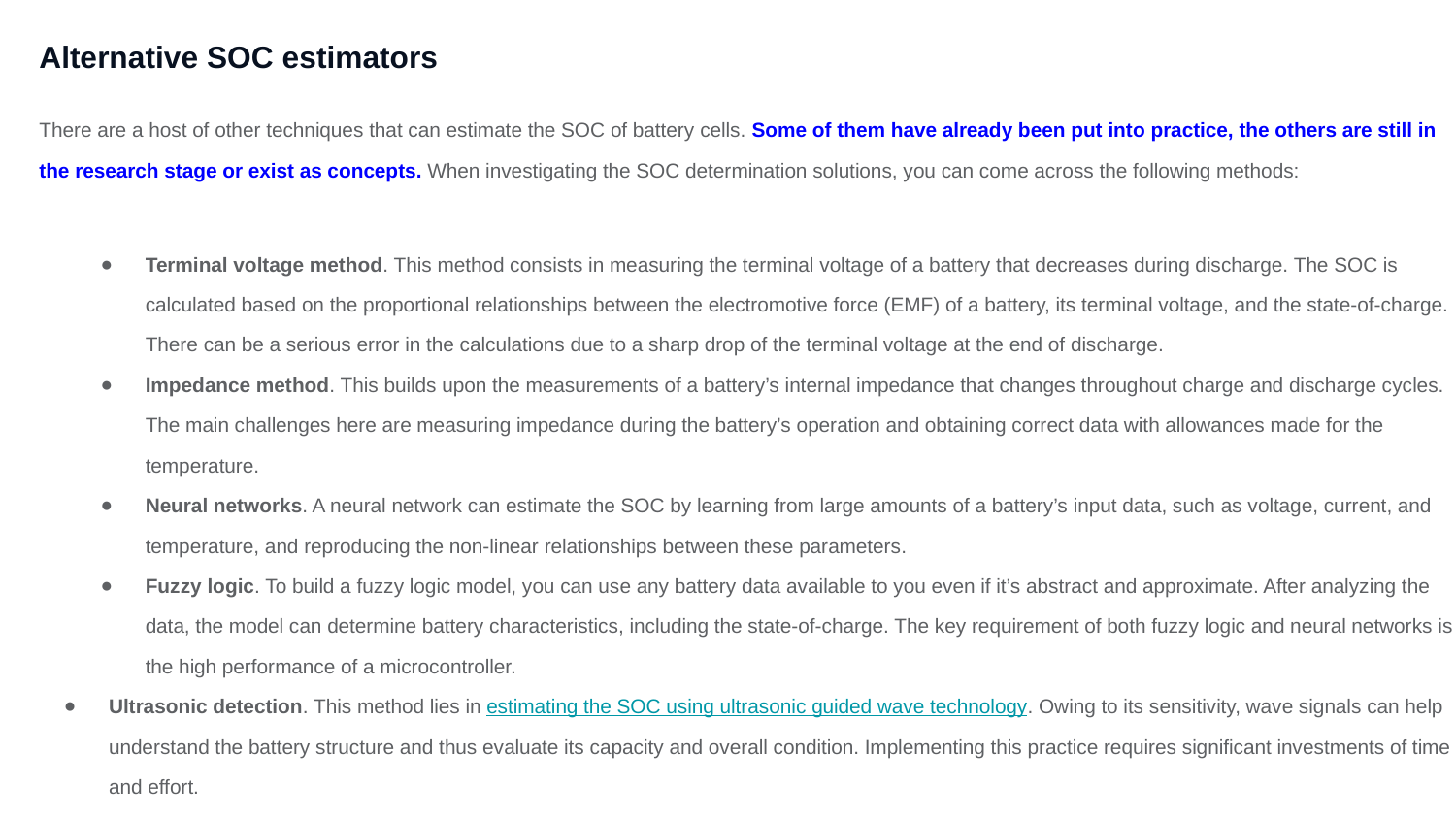

Alternative SOC estimators
There are a host of other techniques that can estimate the SOC of battery cells. Some of them have already been put into practice, the others are still in the research stage or exist as concepts. When investigating the SOC determination solutions, you can come across the following methods:
Terminal voltage method. This method consists in measuring the terminal voltage of a battery that decreases during discharge. The SOC is calculated based on the proportional relationships between the electromotive force (EMF) of a battery, its terminal voltage, and the state-of-charge. There can be a serious error in the calculations due to a sharp drop of the terminal voltage at the end of discharge.
Impedance method. This builds upon the measurements of a battery’s internal impedance that changes throughout charge and discharge cycles. The main challenges here are measuring impedance during the battery’s operation and obtaining correct data with allowances made for the temperature.
Neural networks. A neural network can estimate the SOC by learning from large amounts of a battery’s input data, such as voltage, current, and temperature, and reproducing the non-linear relationships between these parameters.
Fuzzy logic. To build a fuzzy logic model, you can use any battery data available to you even if it’s abstract and approximate. After analyzing the data, the model can determine battery characteristics, including the state-of-charge. The key requirement of both fuzzy logic and neural networks is the high performance of a microcontroller.
Ultrasonic detection. This method lies in estimating the SOC using ultrasonic guided wave technology. Owing to its sensitivity, wave signals can help understand the battery structure and thus evaluate its capacity and overall condition. Implementing this practice requires significant investments of time and effort.